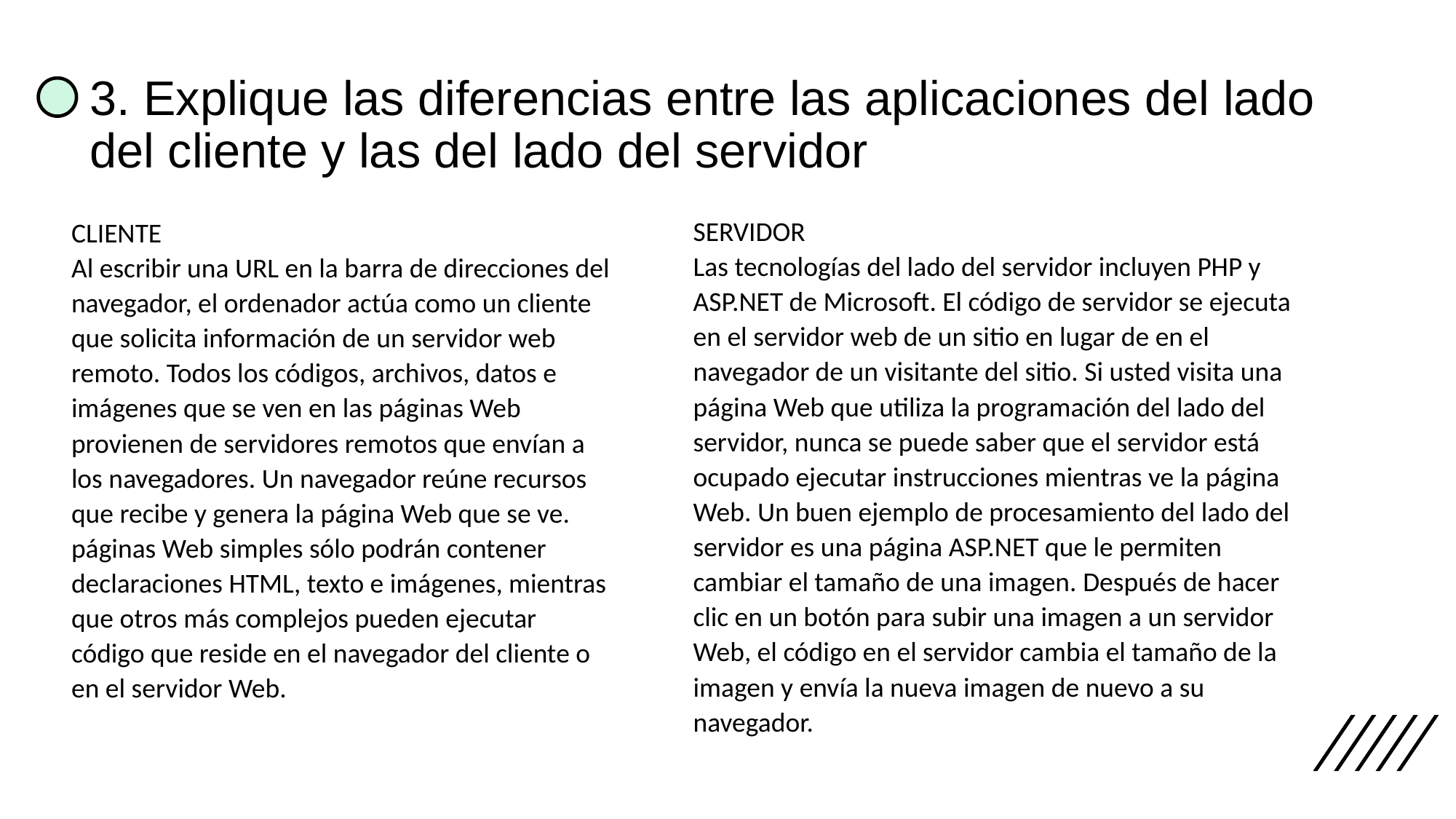

# 3. Explique las diferencias entre las aplicaciones del lado del cliente y las del lado del servidor
SERVIDOR
Las tecnologías del lado del servidor incluyen PHP y ASP.NET de Microsoft. El código de servidor se ejecuta en el servidor web de un sitio en lugar de en el navegador de un visitante del sitio. Si usted visita una página Web que utiliza la programación del lado del servidor, nunca se puede saber que el servidor está ocupado ejecutar instrucciones mientras ve la página Web. Un buen ejemplo de procesamiento del lado del servidor es una página ASP.NET que le permiten cambiar el tamaño de una imagen. Después de hacer clic en un botón para subir una imagen a un servidor Web, el código en el servidor cambia el tamaño de la imagen y envía la nueva imagen de nuevo a su navegador.
CLIENTE
Al escribir una URL en la barra de direcciones del navegador, el ordenador actúa como un cliente que solicita información de un servidor web remoto. Todos los códigos, archivos, datos e imágenes que se ven en las páginas Web provienen de servidores remotos que envían a los navegadores. Un navegador reúne recursos que recibe y genera la página Web que se ve. páginas Web simples sólo podrán contener declaraciones HTML, texto e imágenes, mientras que otros más complejos pueden ejecutar código que reside en el navegador del cliente o en el servidor Web.